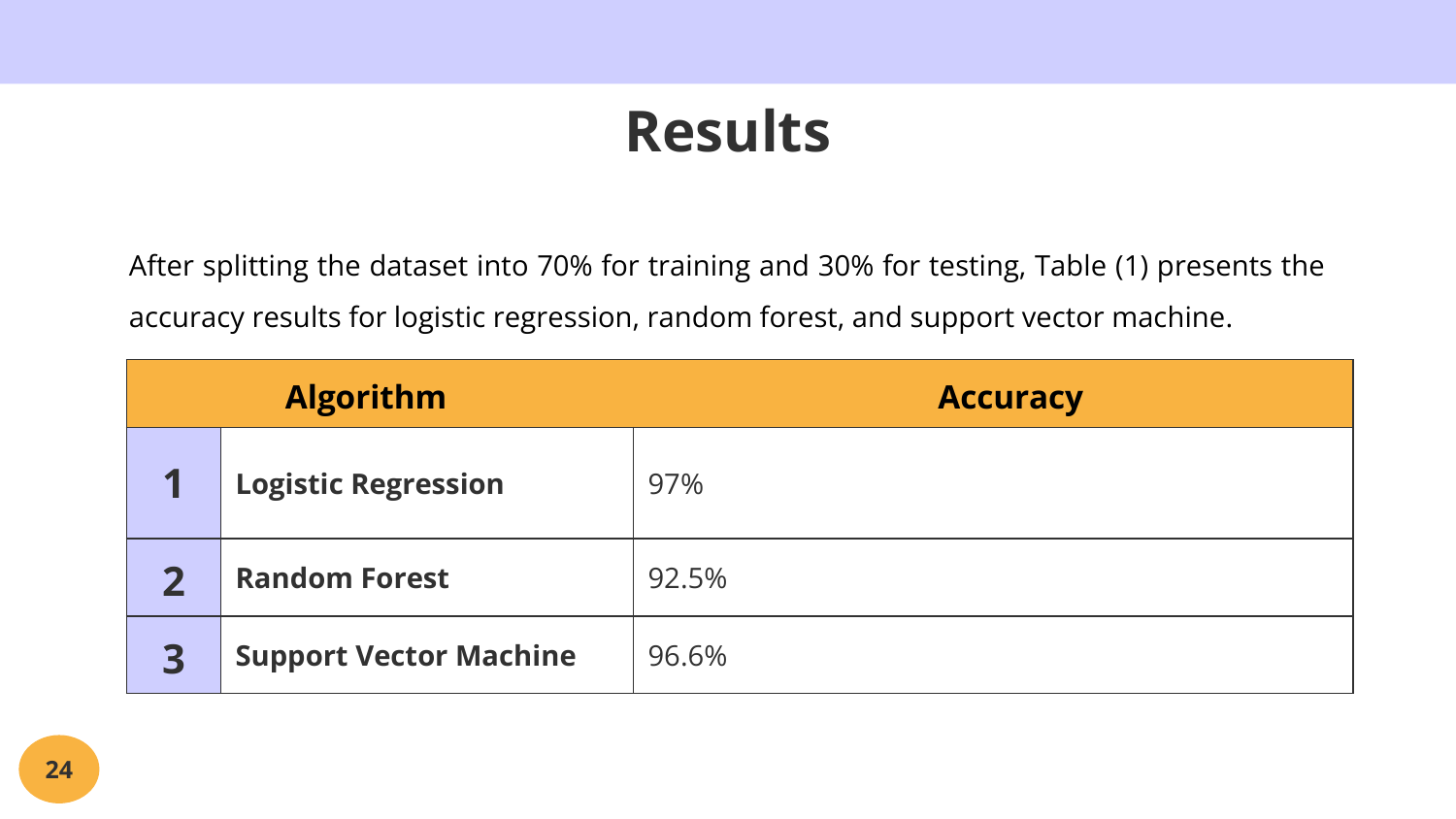

# Results
After splitting the dataset into 70% for training and 30% for testing, Table (1) presents the accuracy results for logistic regression, random forest, and support vector machine.
| Algorithm Accuracy |  |  |
| --- | --- | --- |
| 1 | Logistic Regression | 97% |
| 2 | Random Forest | 92.5% |
| 3 | Support Vector Machine | 96.6% |
24